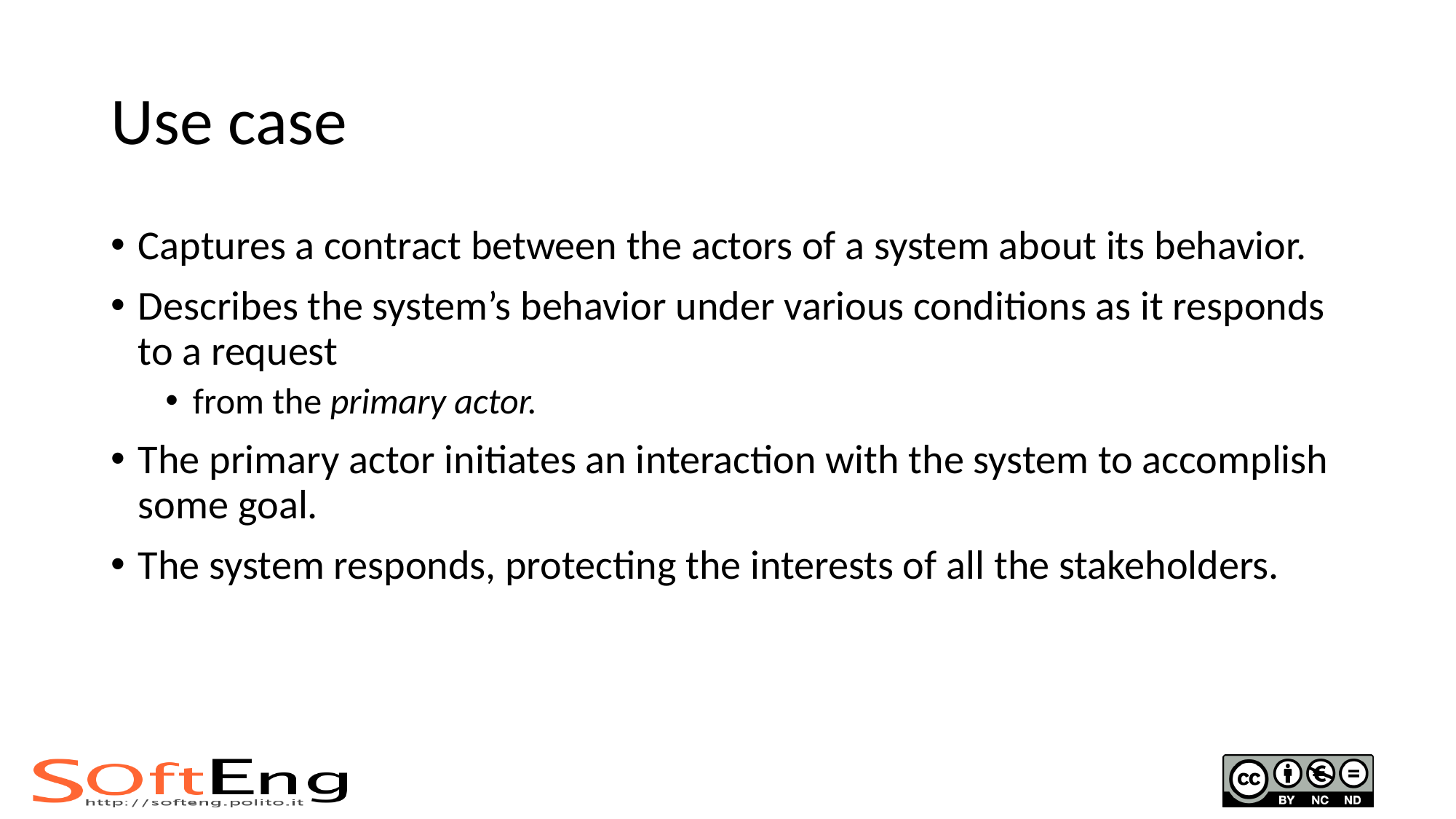

# Use case
Captures a contract between the actors of a system about its behavior.
Describes the system’s behavior under various conditions as it responds to a request
from the primary actor.
The primary actor initiates an interaction with the system to accomplish some goal.
The system responds, protecting the interests of all the stakeholders.